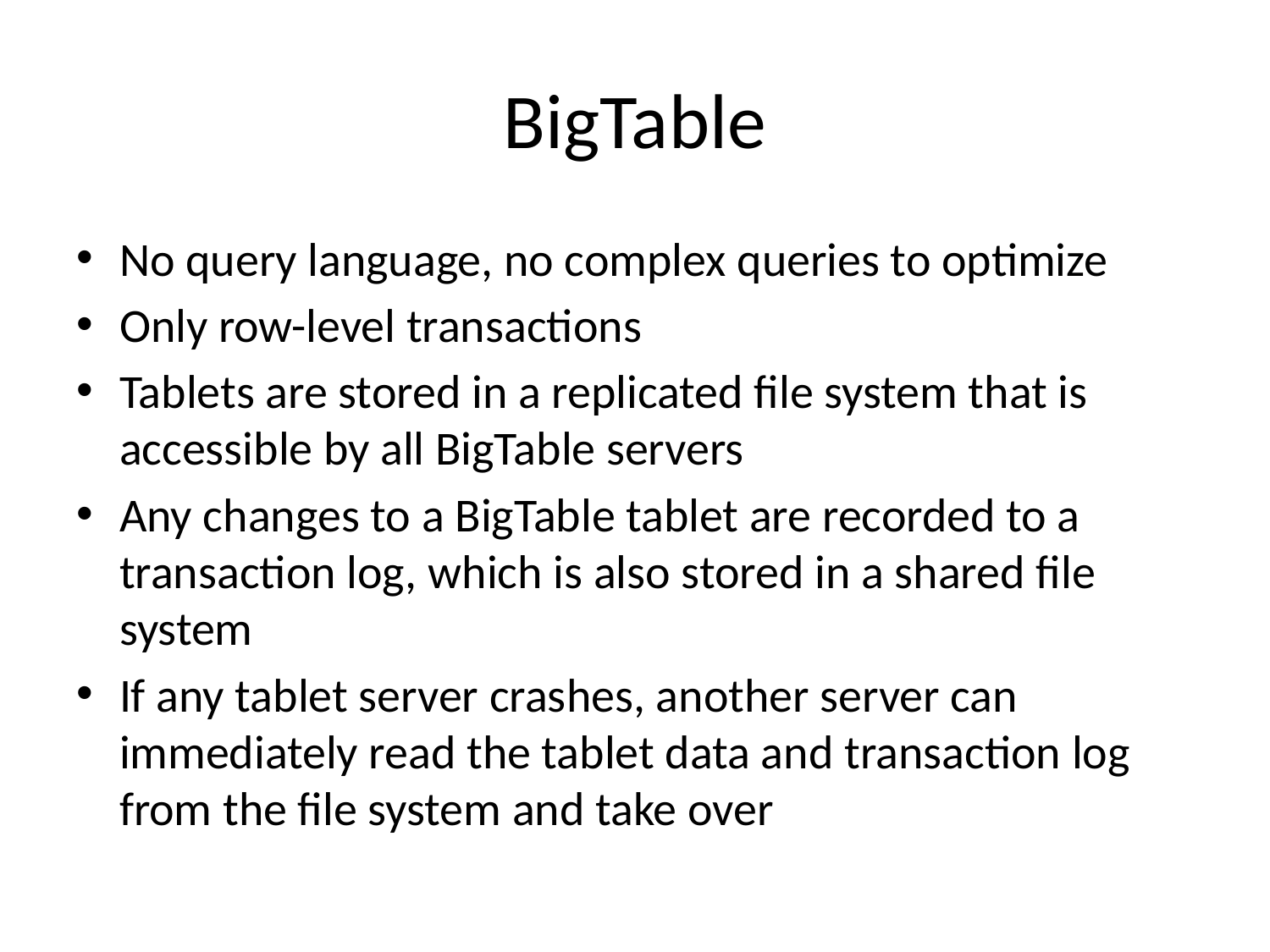

# BigTable
No query language, no complex queries to optimize
Only row-level transactions
Tablets are stored in a replicated file system that is accessible by all BigTable servers
Any changes to a BigTable tablet are recorded to a transaction log, which is also stored in a shared file system
If any tablet server crashes, another server can immediately read the tablet data and transaction log from the file system and take over